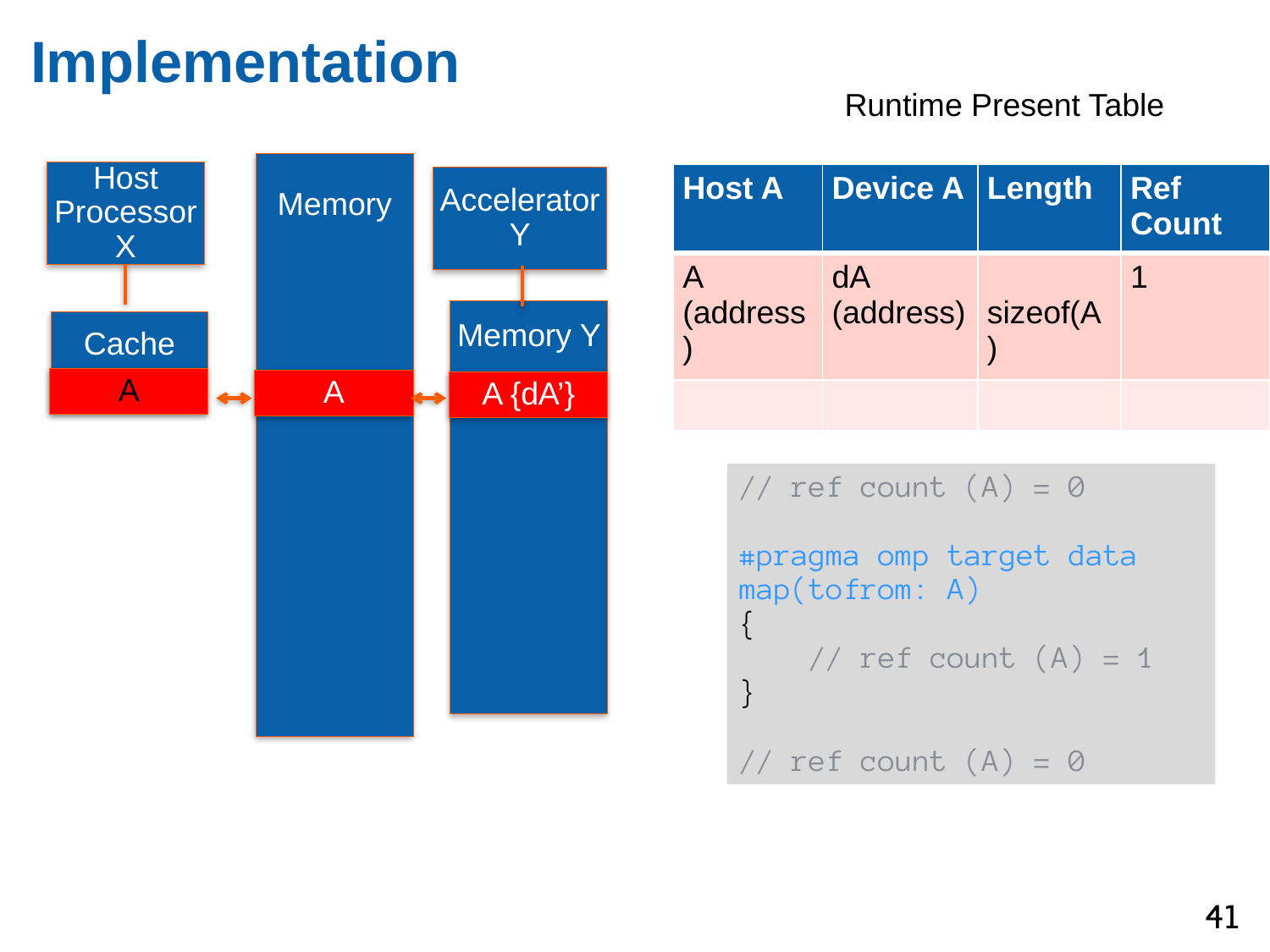

# Implementation
Runtime Present Table
Memory

Host
Processor X
| Host A | Device A | Length | Ref Count |
| --- | --- | --- | --- |
| A (address) | dA (address) | sizeof(A) | 1 |
|  |  |  |  |
Accelerator
Y
Memory Y

Cache

A
A
A {dA’}
// ref count (A) = 0

#pragma omp target data map(tofrom: A)
{
    // ref count (A) = 1
}

// ref count (A) = 0
41